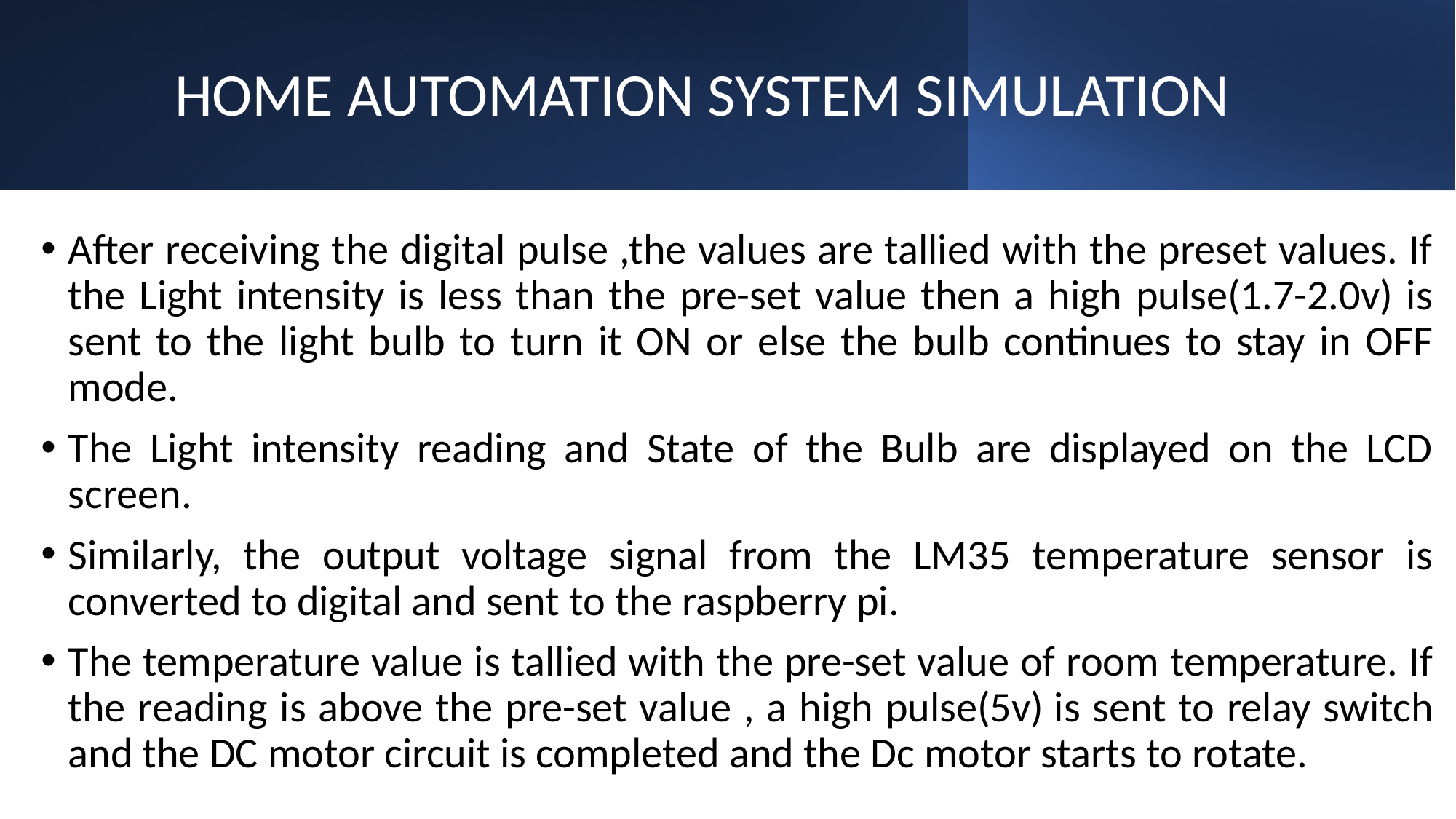

# HOME AUTOMATION SYSTEM SIMULATION
After receiving the digital pulse ,the values are tallied with the preset values. If the Light intensity is less than the pre-set value then a high pulse(1.7-2.0v) is sent to the light bulb to turn it ON or else the bulb continues to stay in OFF mode.
The Light intensity reading and State of the Bulb are displayed on the LCD screen.
Similarly, the output voltage signal from the LM35 temperature sensor is converted to digital and sent to the raspberry pi.
The temperature value is tallied with the pre-set value of room temperature. If the reading is above the pre-set value , a high pulse(5v) is sent to relay switch and the DC motor circuit is completed and the Dc motor starts to rotate.